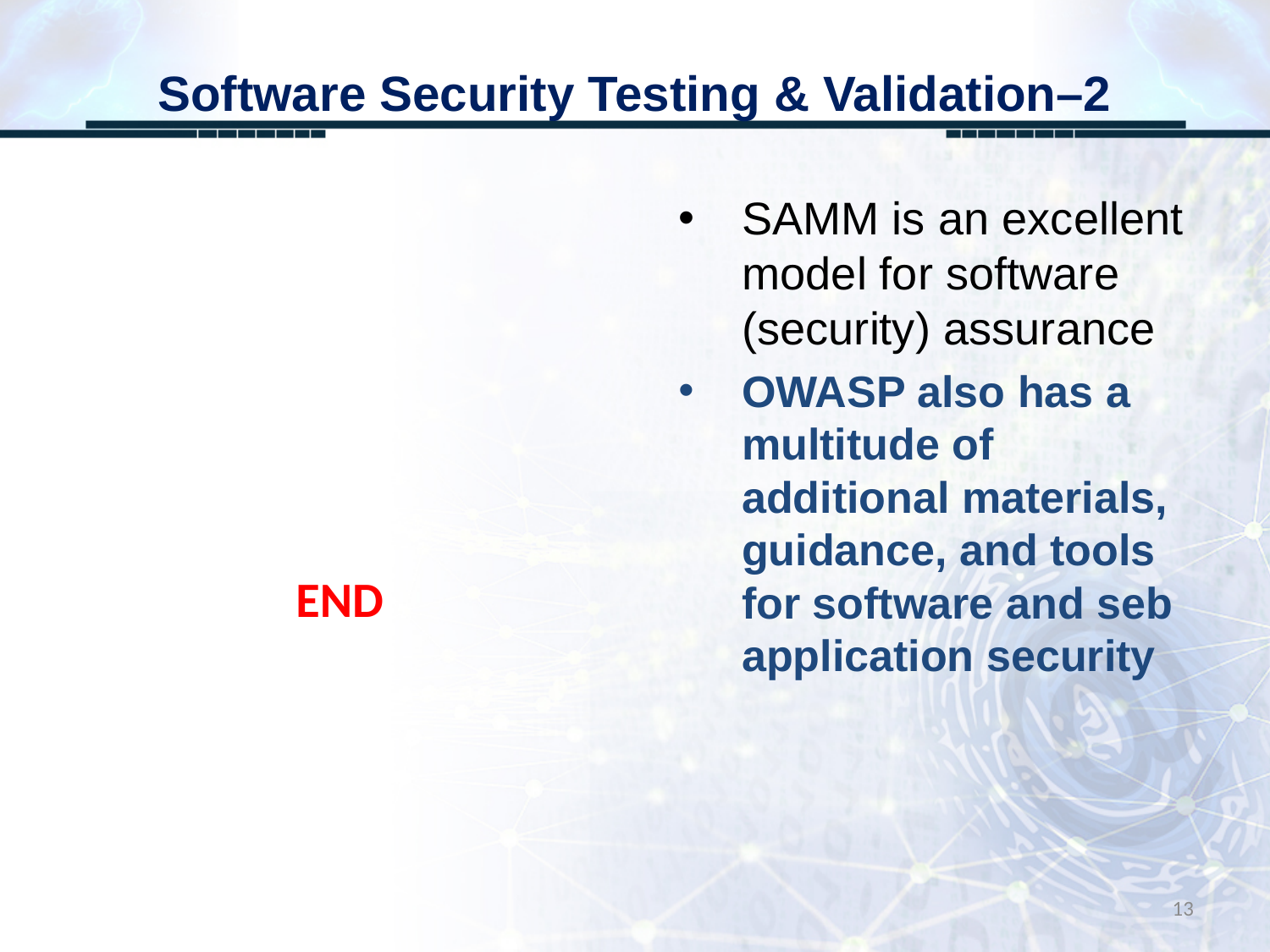

# Software Security Testing & Validation–2
SAMM is an excellent model for software (security) assurance
OWASP also has a multitude of additional materials, guidance, and tools for software and seb application security
END
13